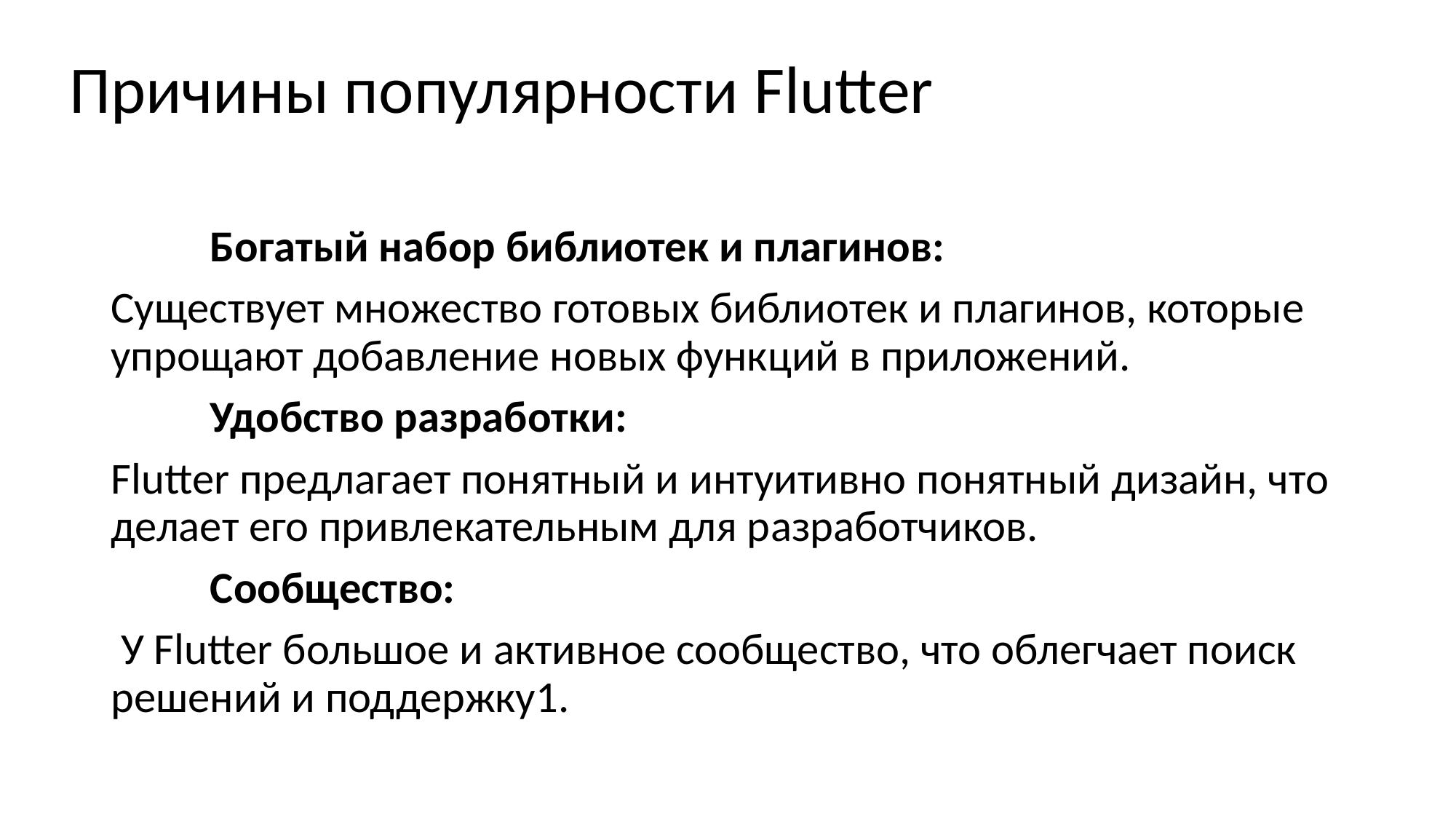

# Причины популярности Flutter
	Богатый набор библиотек и плагинов:
Существует множество готовых библиотек и плагинов, которые упрощают добавление новых функций в приложений.
	Удобство разработки:
Flutter предлагает понятный и интуитивно понятный дизайн, что делает его привлекательным для разработчиков.
	Сообщество:
 У Flutter большое и активное сообщество, что облегчает поиск решений и поддержку1.